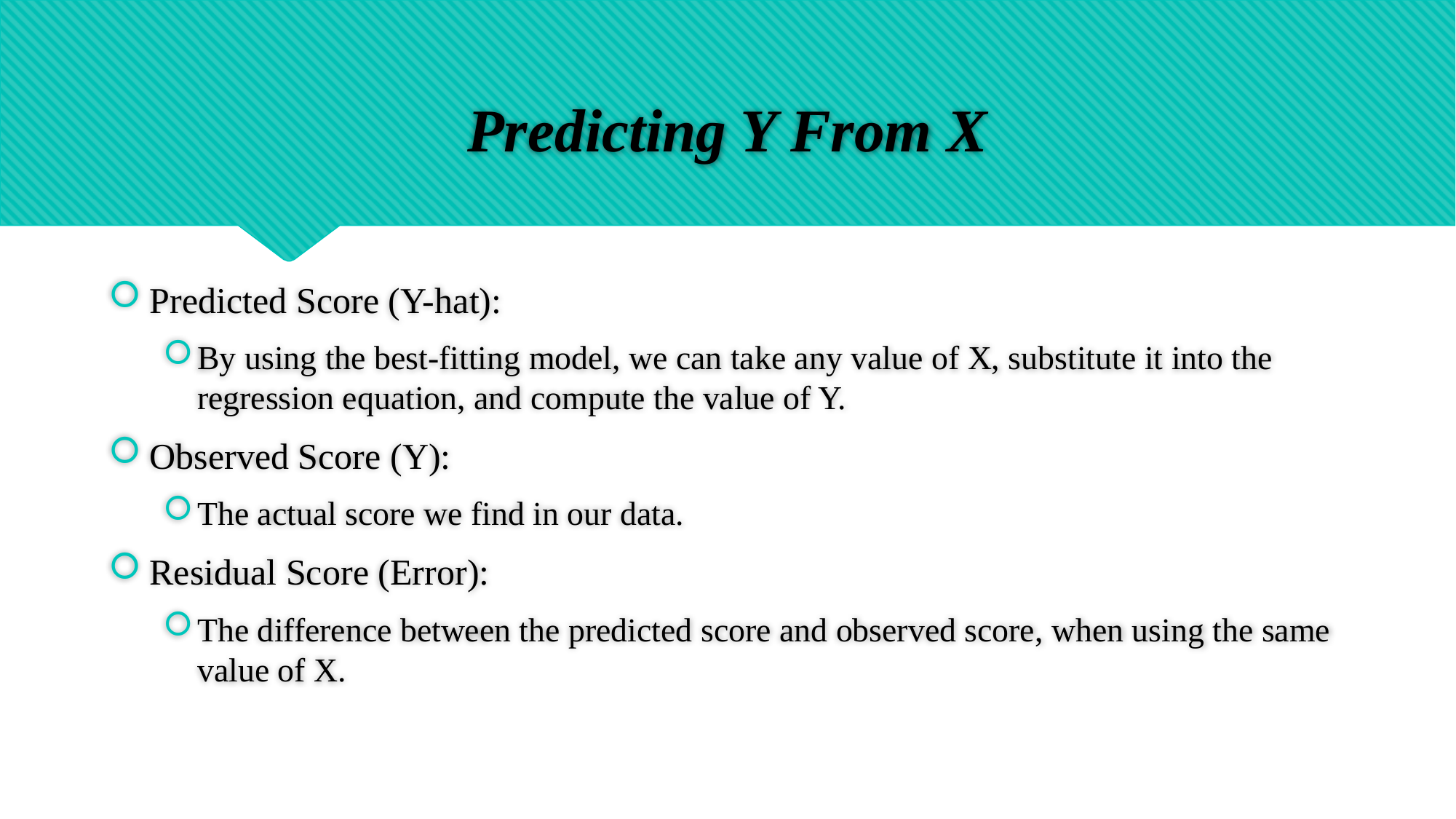

# Predicting Y From X
Predicted Score (Y-hat):
By using the best-fitting model, we can take any value of X, substitute it into the regression equation, and compute the value of Y.
Observed Score (Y):
The actual score we find in our data.
Residual Score (Error):
The difference between the predicted score and observed score, when using the same value of X.